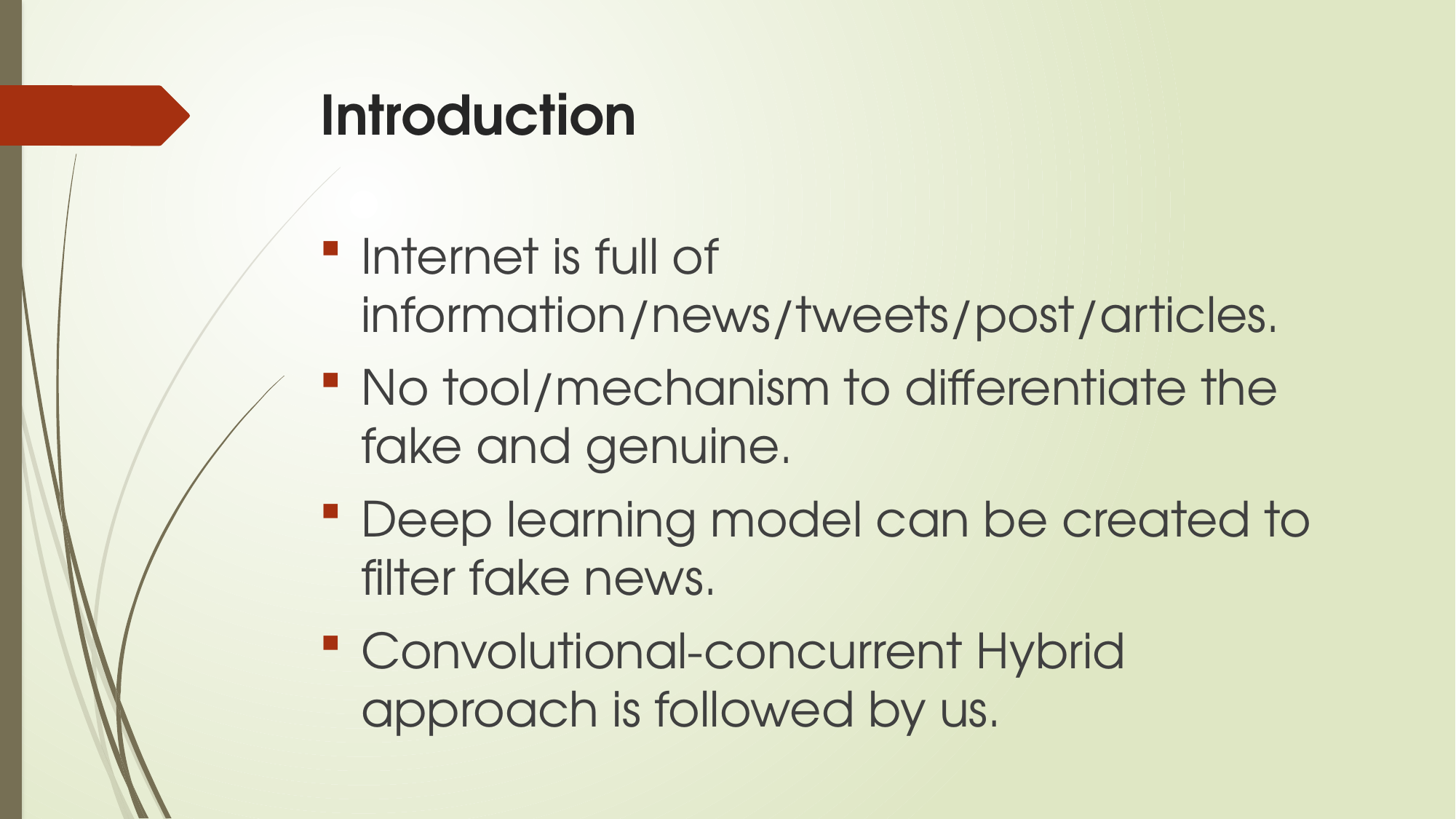

# Introduction
Internet is full of information/news/tweets/post/articles.
No tool/mechanism to differentiate the fake and genuine.
Deep learning model can be created to filter fake news.
Convolutional-concurrent Hybrid approach is followed by us.